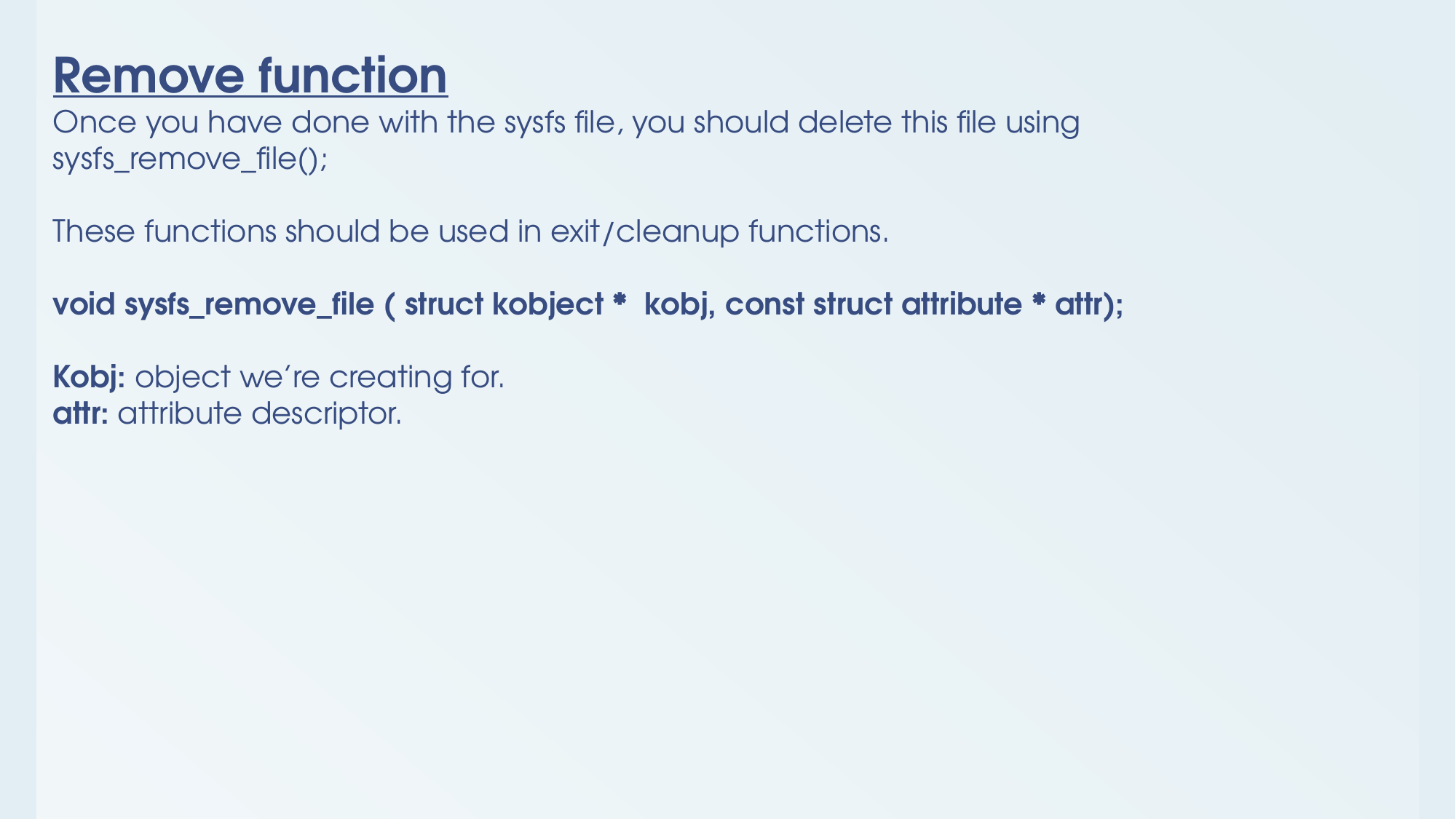

Remove function
Once you have done with the sysfs file, you should delete this file using sysfs_remove_file();

These functions should be used in exit/cleanup functions.

void sysfs_remove_file ( struct kobject *  kobj, const struct attribute * attr);

Kobj: object we’re creating for.
attr: attribute descriptor.